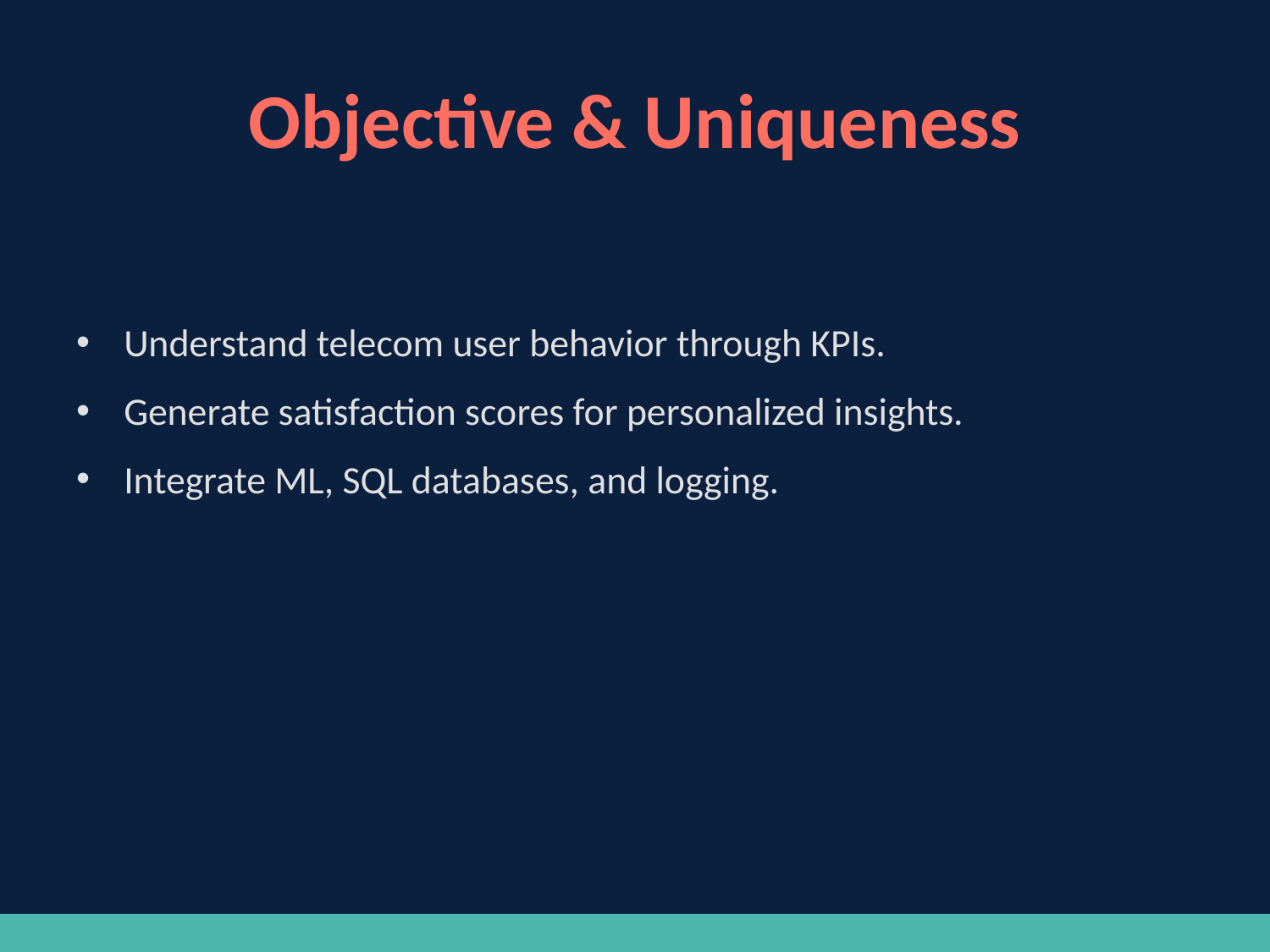

# Objective & Uniqueness

Understand telecom user behavior through KPIs.
Generate satisfaction scores for personalized insights.
Integrate ML, SQL databases, and logging.